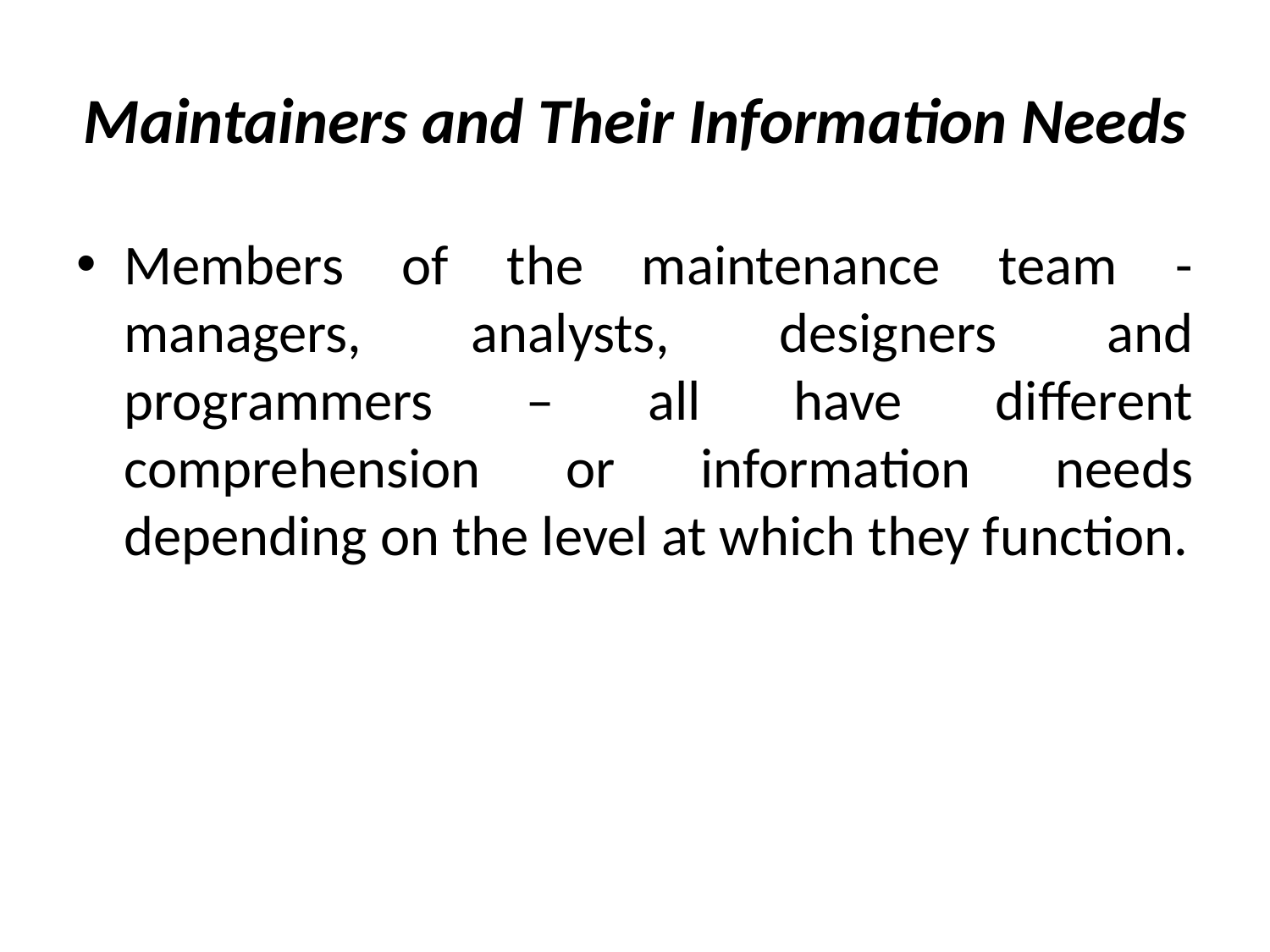

# Maintainers and Their Information Needs
Members of the maintenance team -managers, analysts, designers and programmers – all have different comprehension or information needs depending on the level at which they function.